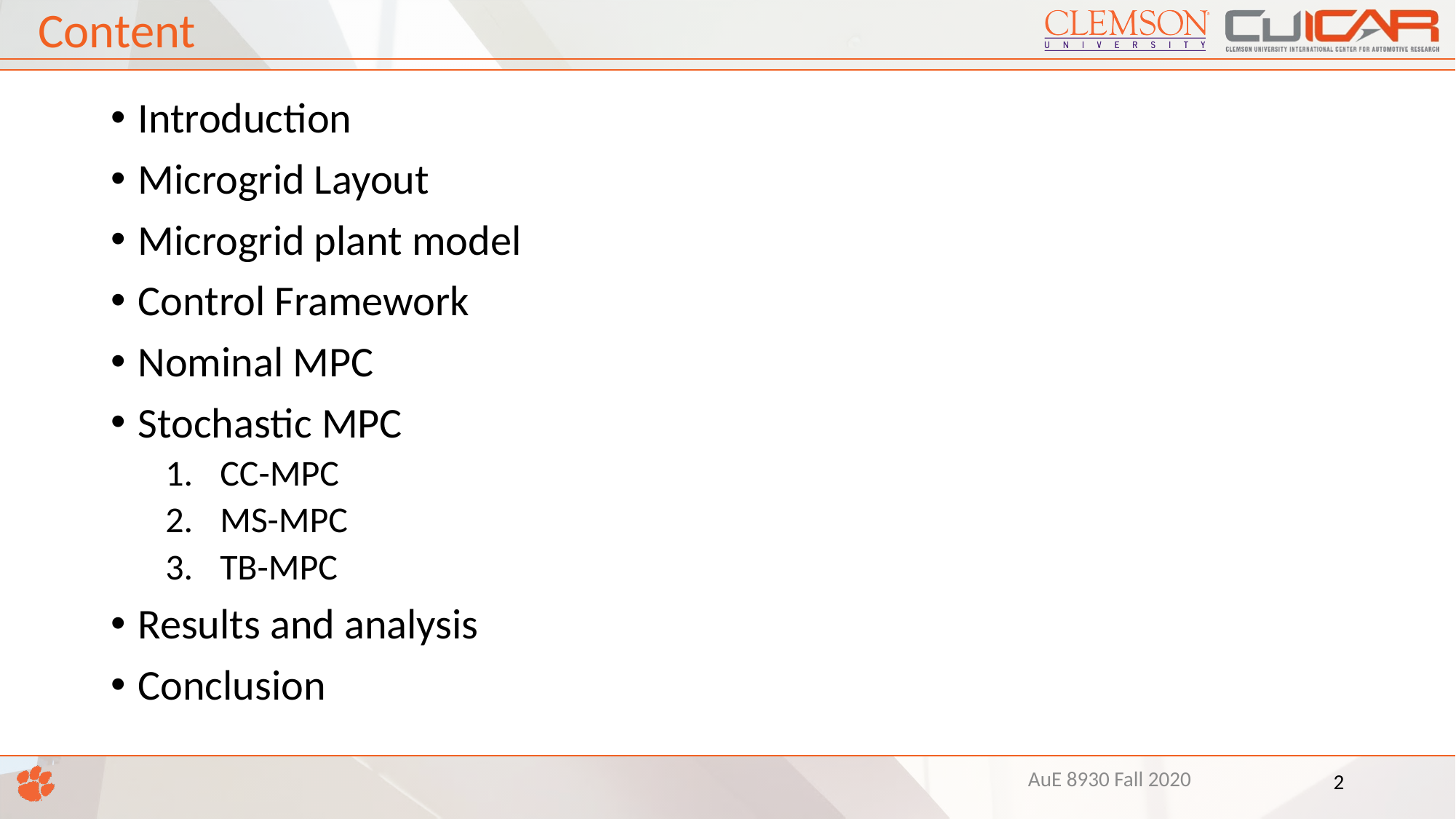

# Content
Introduction
Microgrid Layout
Microgrid plant model
Control Framework
Nominal MPC
Stochastic MPC
CC-MPC
MS-MPC
TB-MPC
Results and analysis
Conclusion

AuE 8930 Fall 2020
2